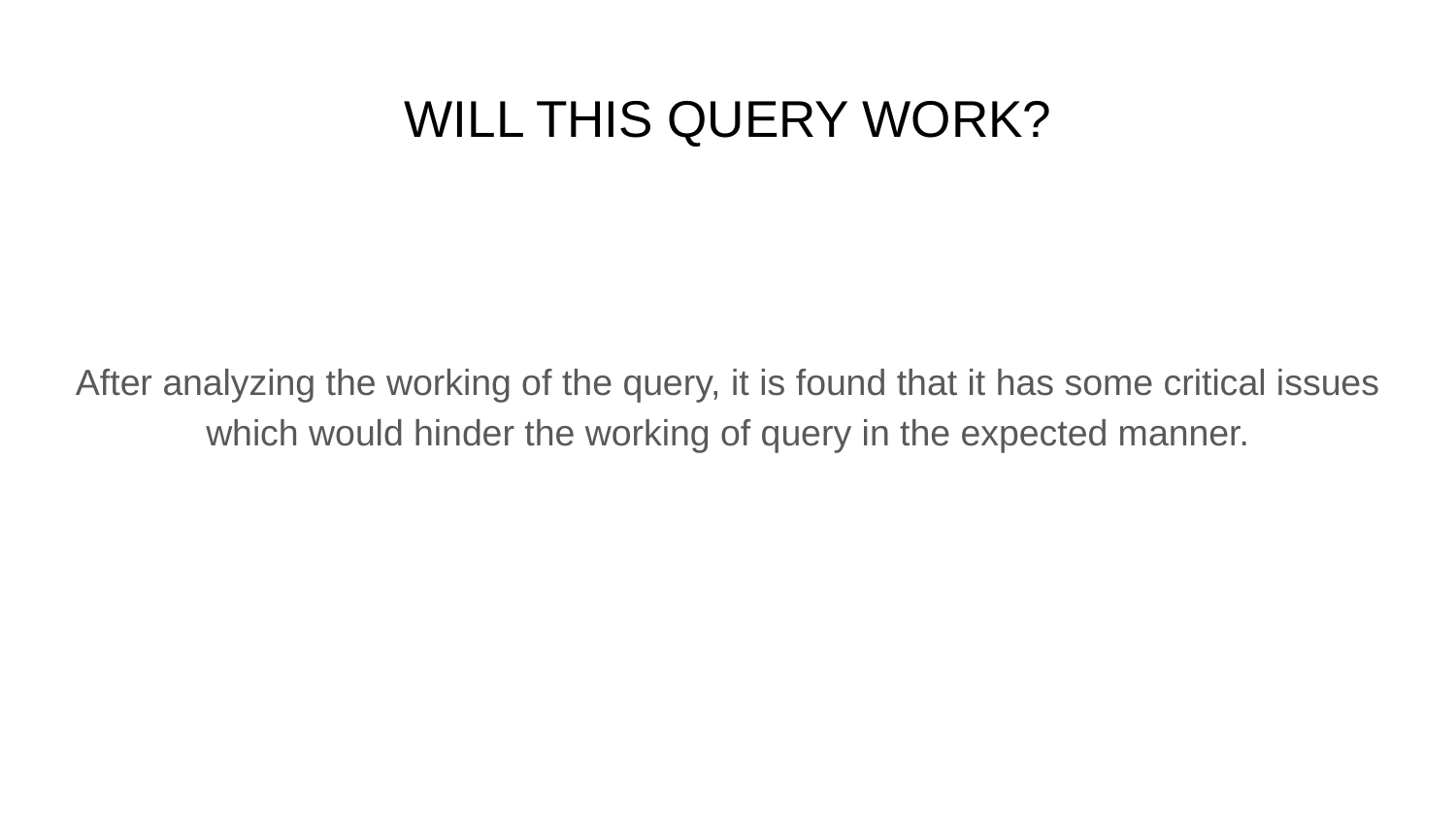

# WILL THIS QUERY WORK?
After analyzing the working of the query, it is found that it has some critical issues which would hinder the working of query in the expected manner.